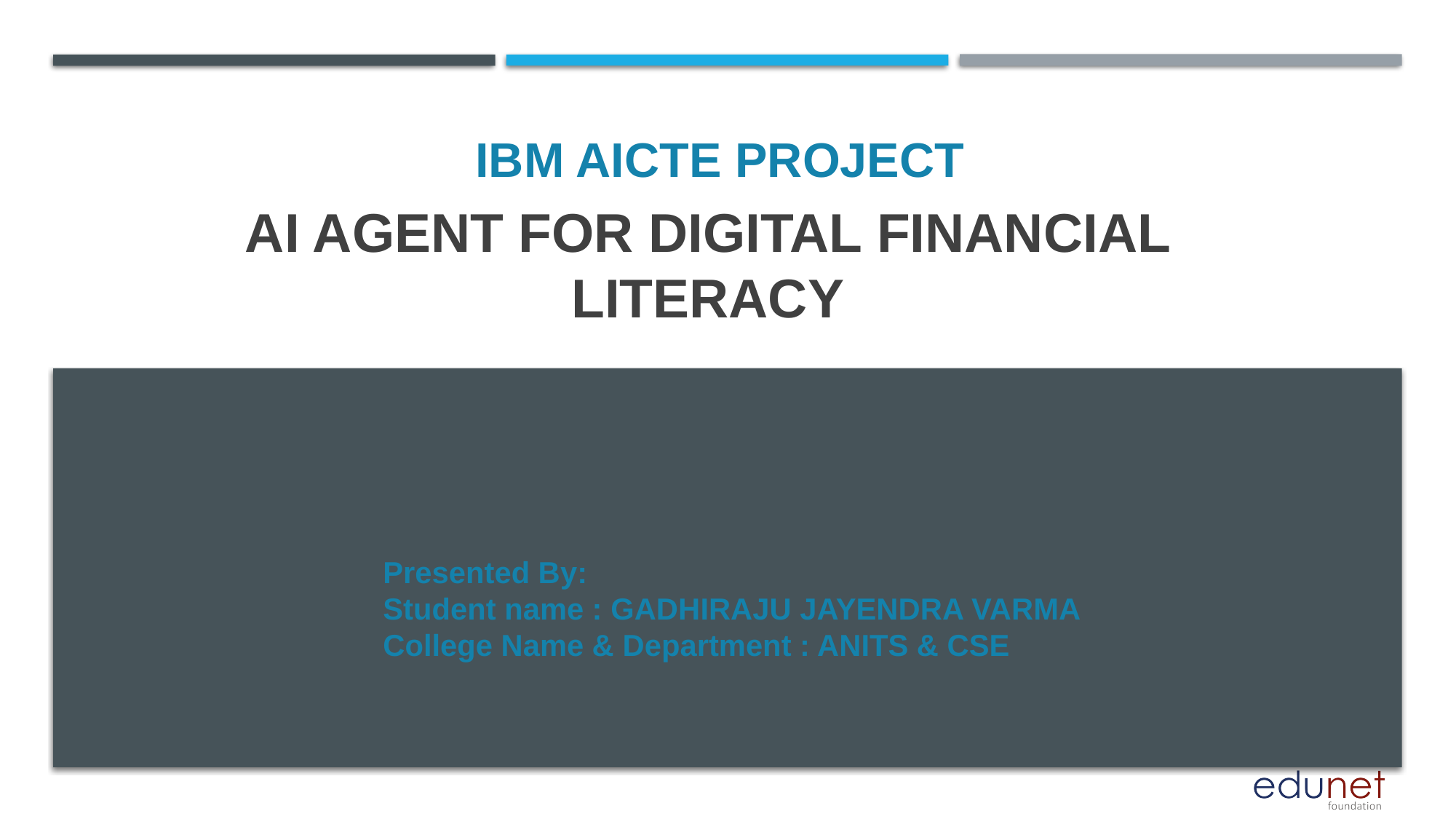

IBM AICTE PROJECT
# AI Agent for Digital Financial Literacy
Presented By:
Student name : GADHIRAJU JAYENDRA VARMA
College Name & Department : ANITS & CSE